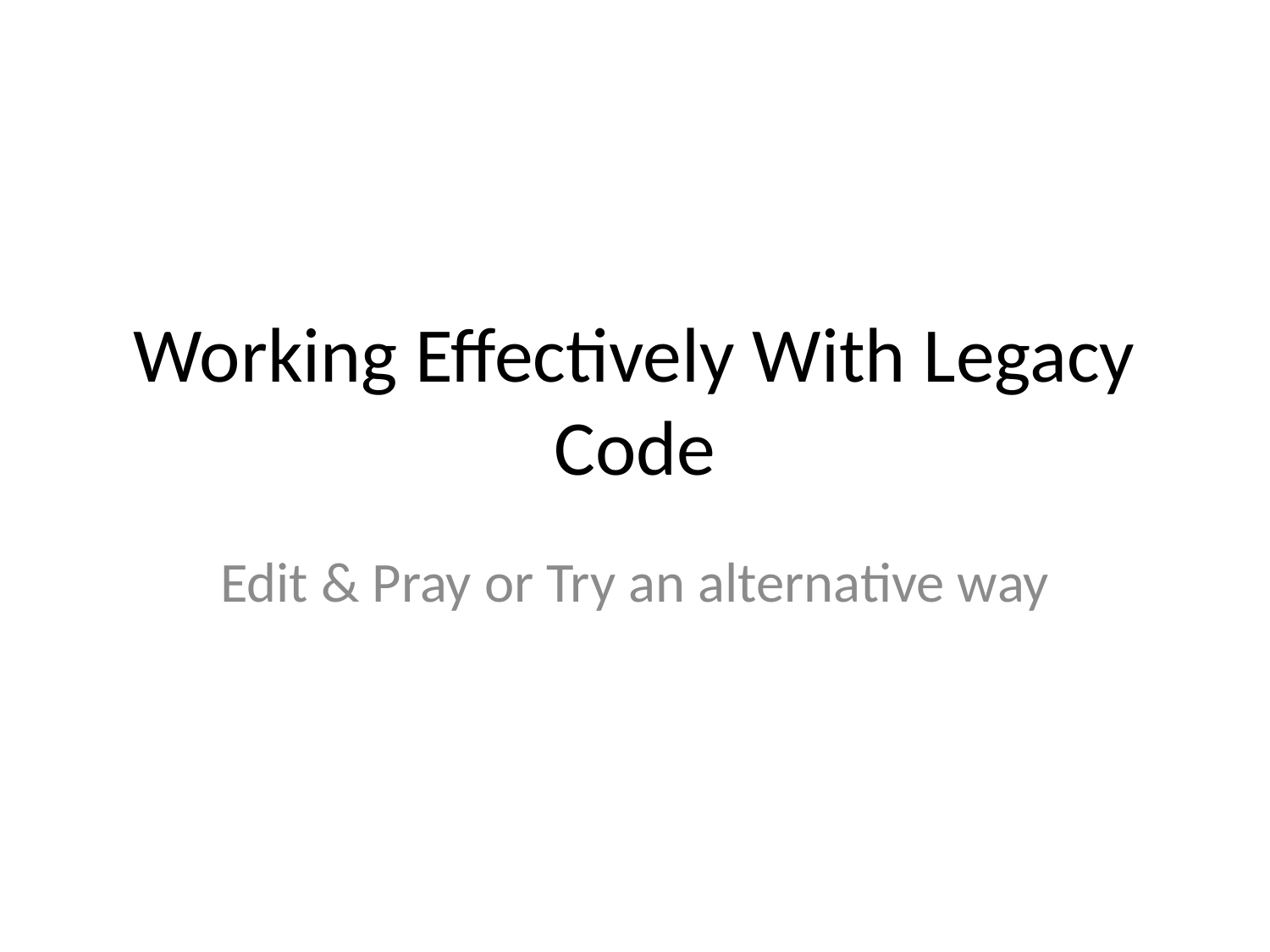

# Working Effectively With Legacy Code
Edit & Pray or Try an alternative way